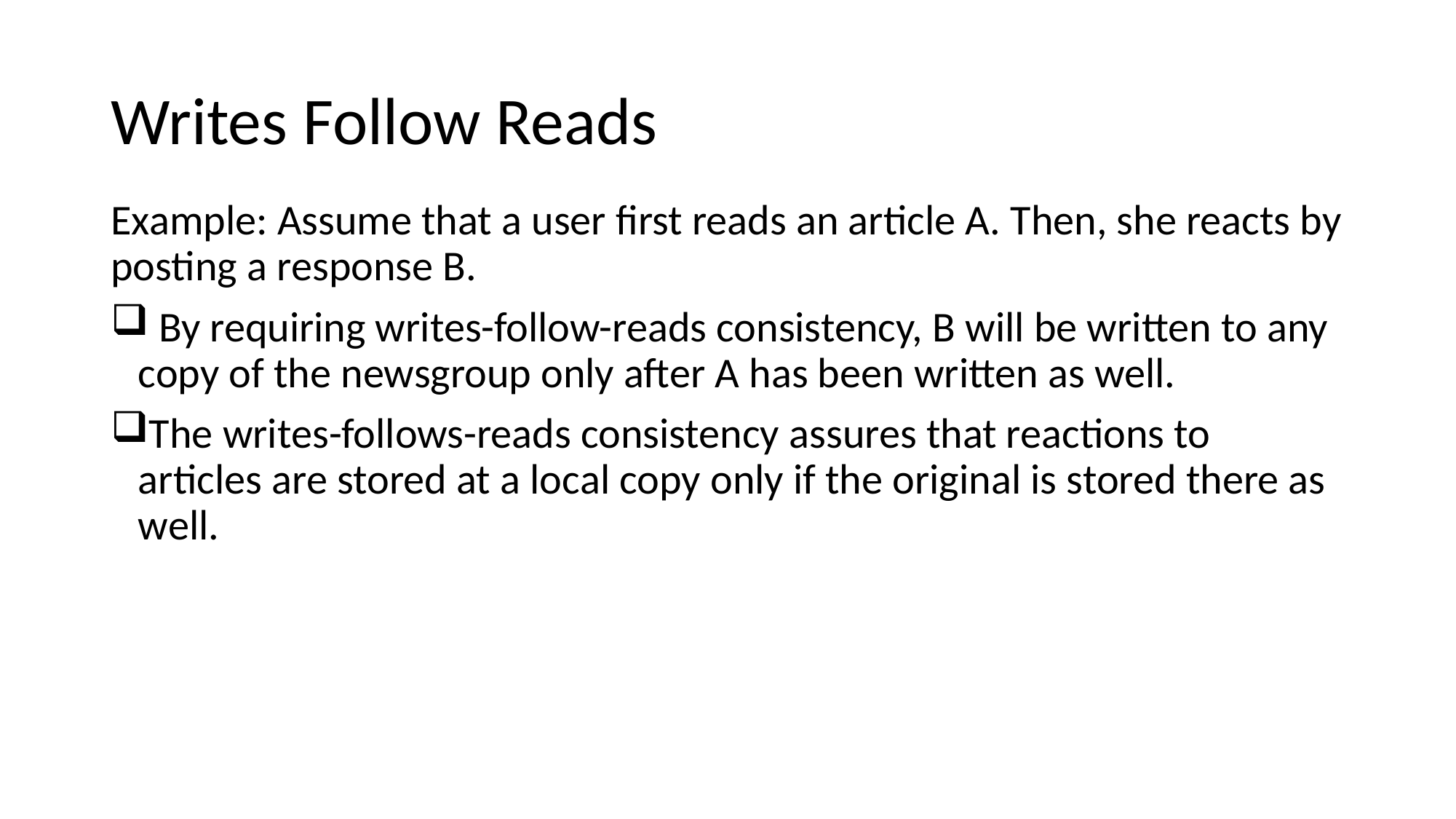

# Writes Follow Reads
Example: Assume that a user first reads an article A. Then, she reacts by posting a response B.
 By requiring writes-follow-reads consistency, B will be written to any copy of the newsgroup only after A has been written as well.
The writes-follows-reads consistency assures that reactions to articles are stored at a local copy only if the original is stored there as well.